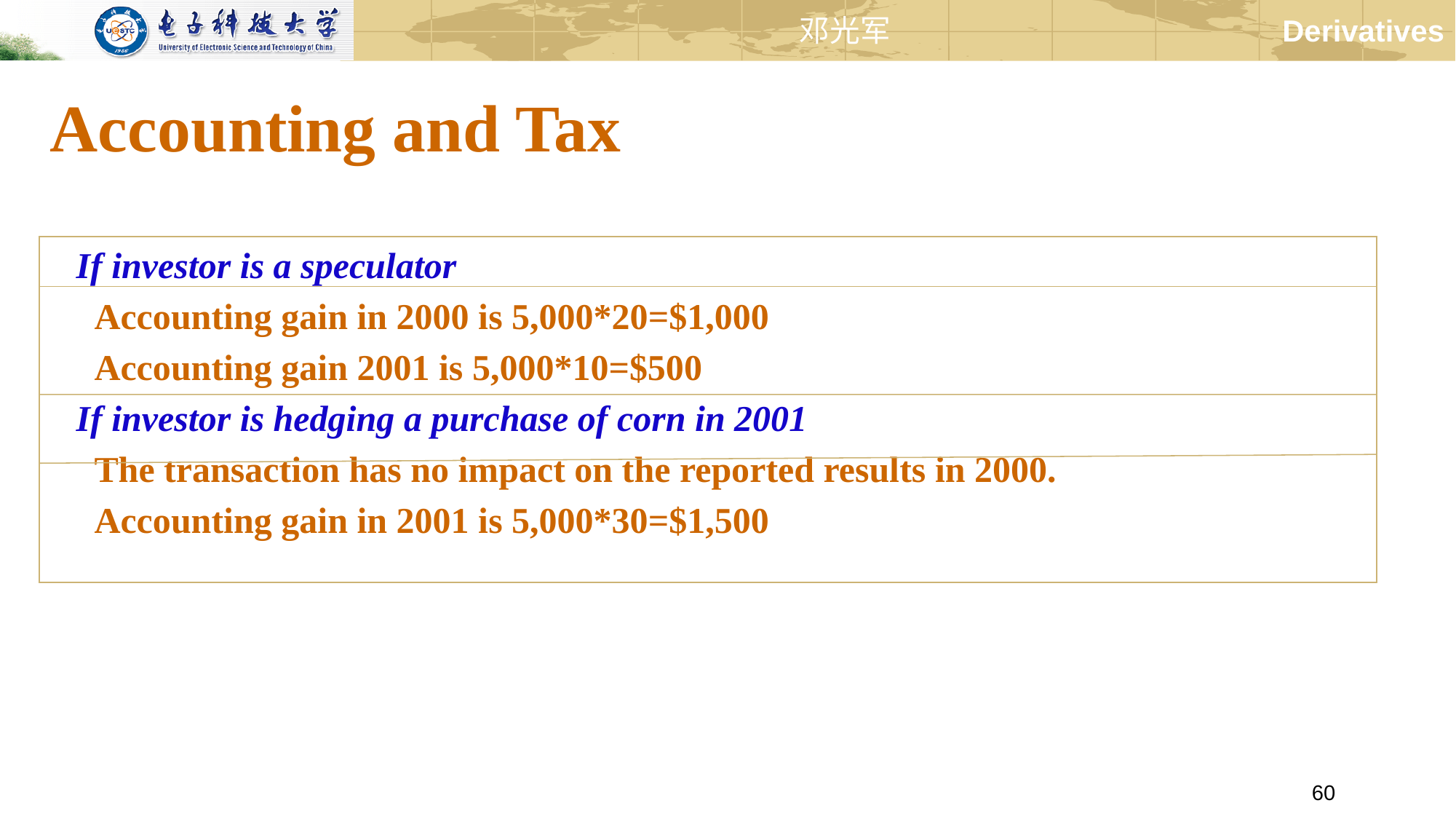

# Accounting and Tax

If investor is a speculator
  Accounting gain in 2000 is 5,000*20=$1,000
  Accounting gain 2001 is 5,000*10=$500
If investor is hedging a purchase of corn in 2001
  The transaction has no impact on the reported results in 2000.
  Accounting gain in 2001 is 5,000*30=$1,500